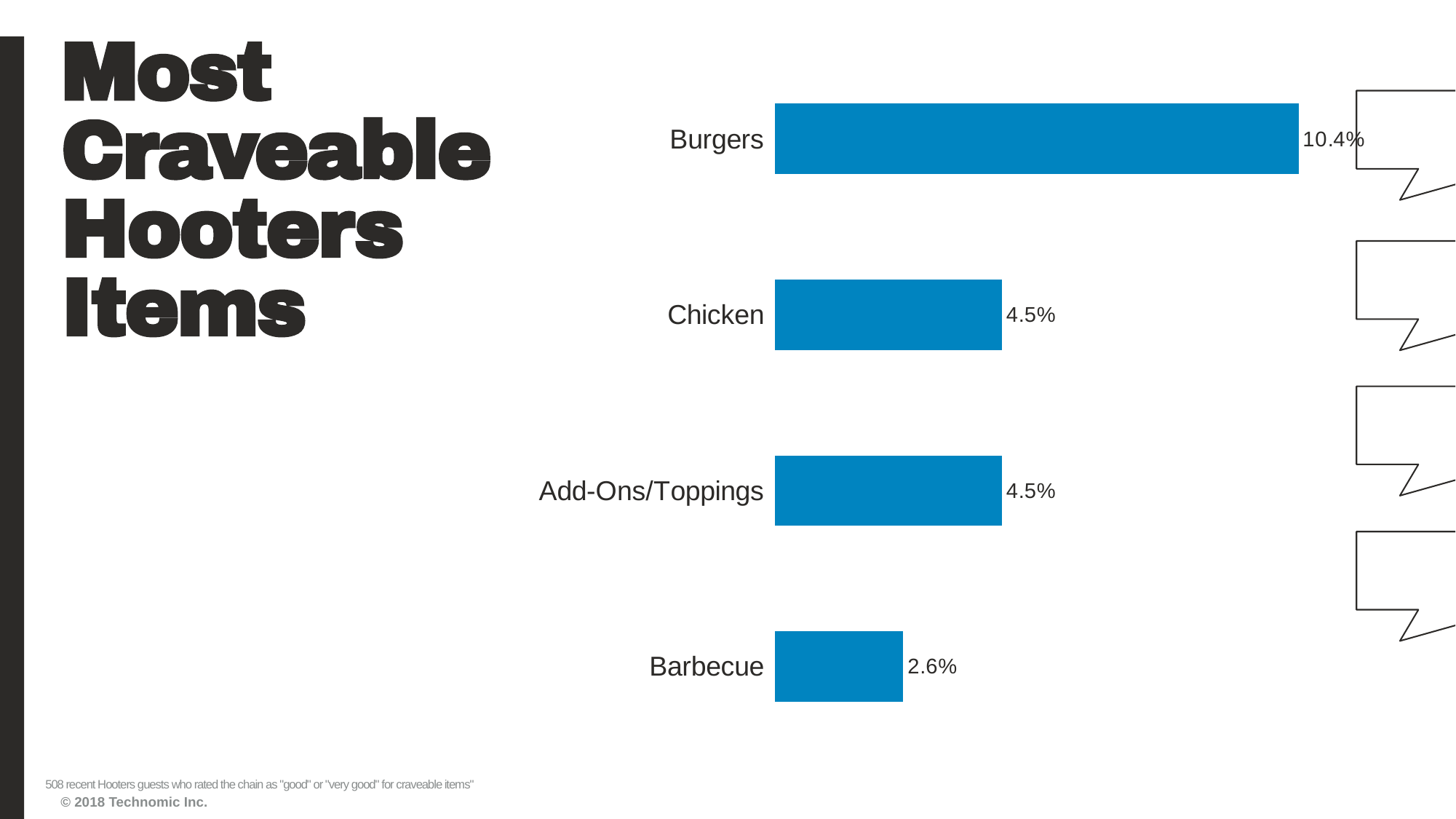

# Most Craveable Hooters Items

### Chart

| Category | Series1 |
|---|---|
| Barbecue | 0.025590551 |
| Add-Ons/Toppings | 0.045275591 |
| Chicken | 0.045275591 |
| Burgers | 0.104330709 |
508 recent Hooters guests who rated the chain as "good" or "very good" for craveable items"